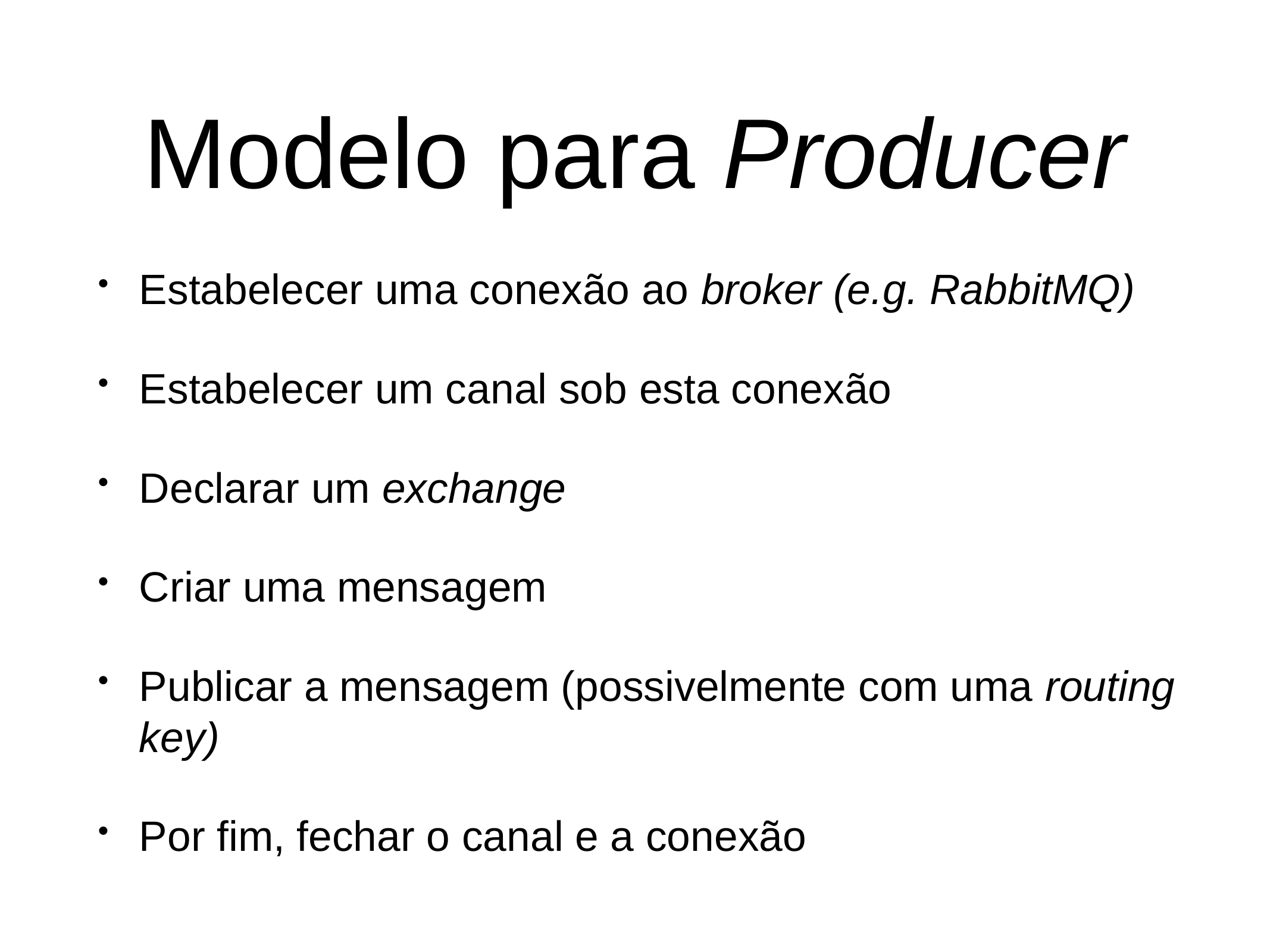

# Modelo para Producer
Estabelecer uma conexão ao broker (e.g. RabbitMQ)
Estabelecer um canal sob esta conexão
Declarar um exchange
Criar uma mensagem
Publicar a mensagem (possivelmente com uma routing key)
Por fim, fechar o canal e a conexão